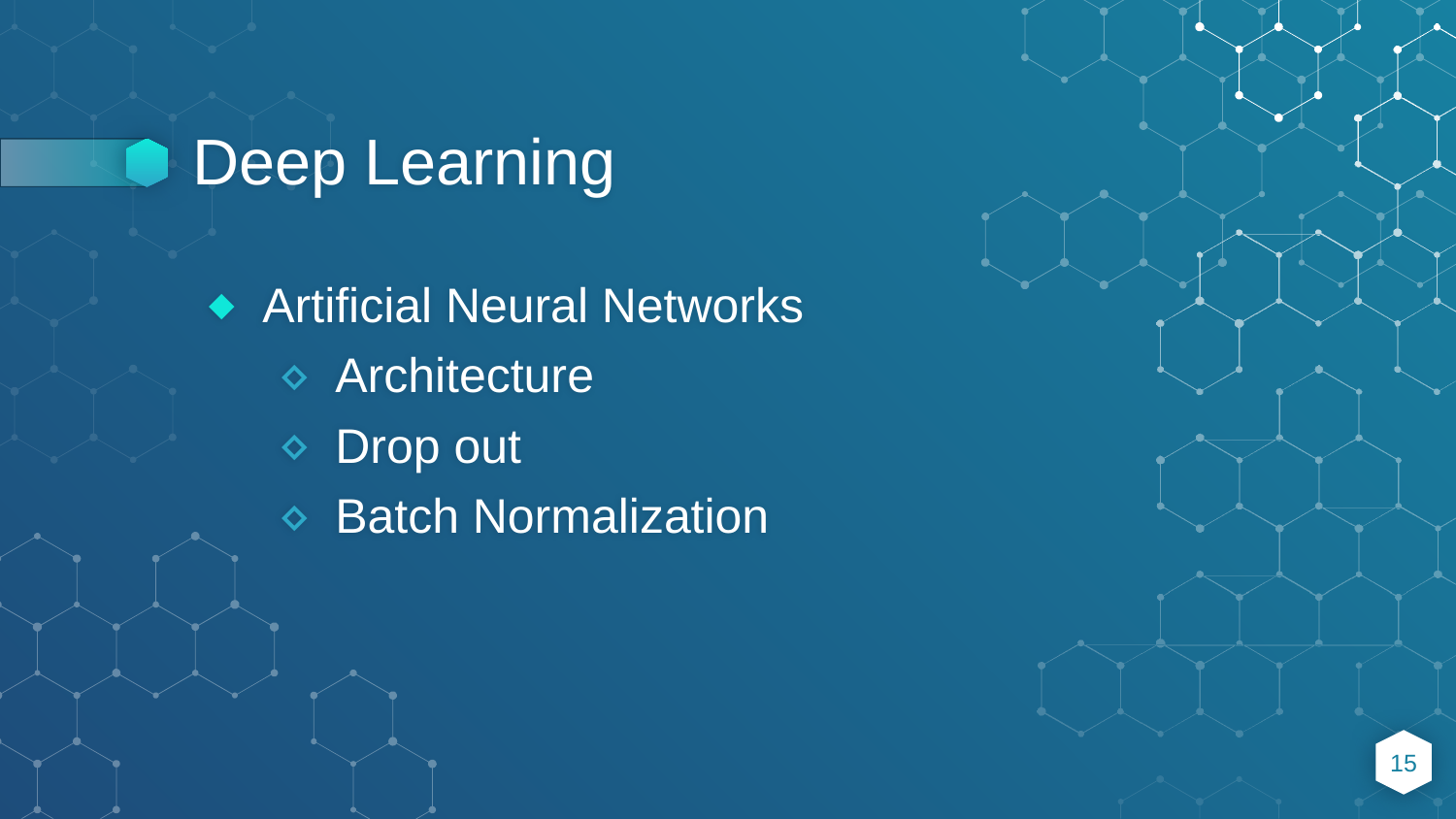

# Deep Learning
Artificial Neural Networks
Architecture
Drop out
Batch Normalization

15